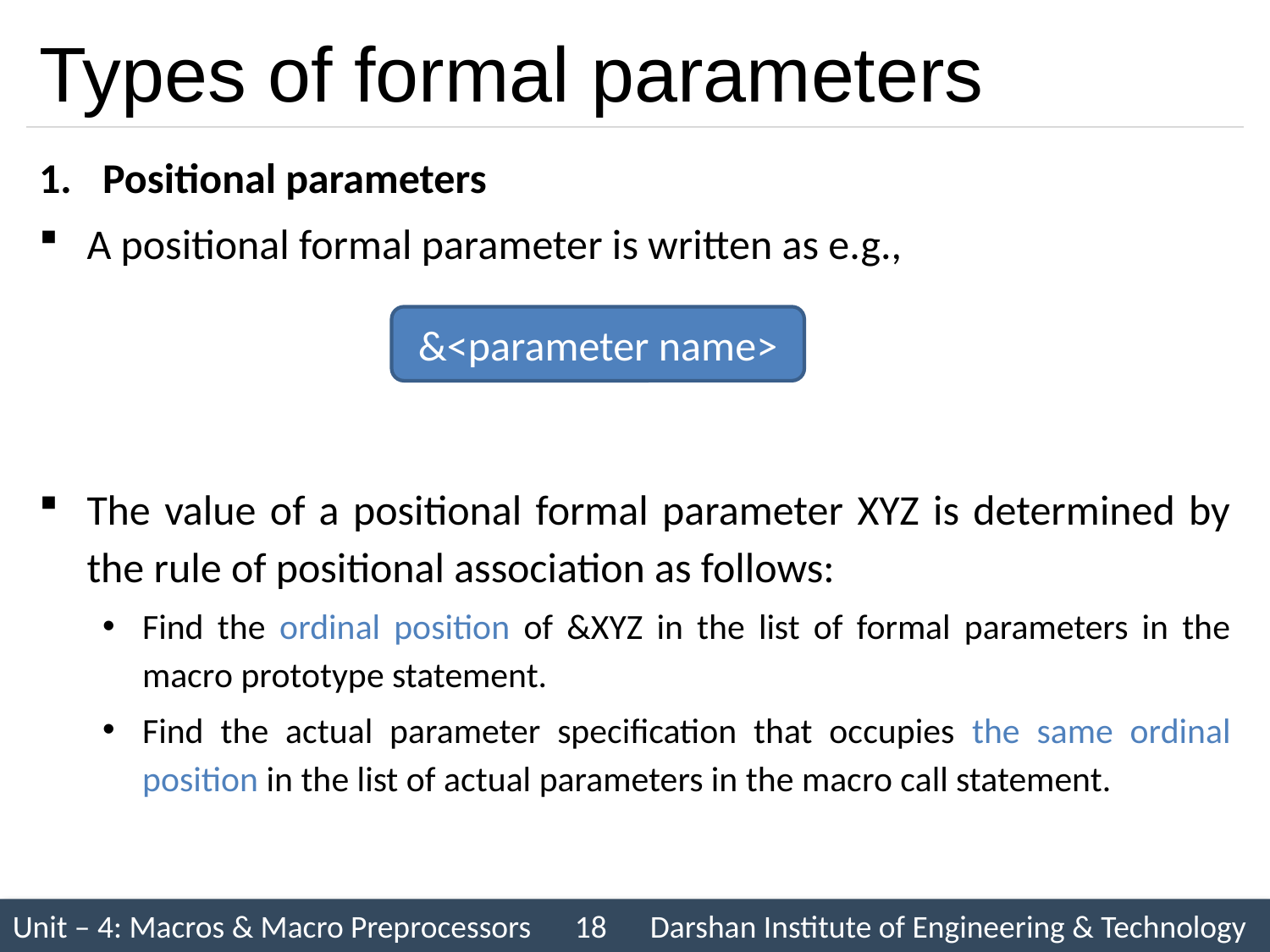

# Types of formal parameters
Positional parameters
A positional formal parameter is written as e.g.,

The value of a positional formal parameter XYZ is determined by the rule of positional association as follows:
Find the ordinal position of &XYZ in the list of formal parameters in the macro prototype statement.
Find the actual parameter specification that occupies the same ordinal position in the list of actual parameters in the macro call statement.
&<parameter name>